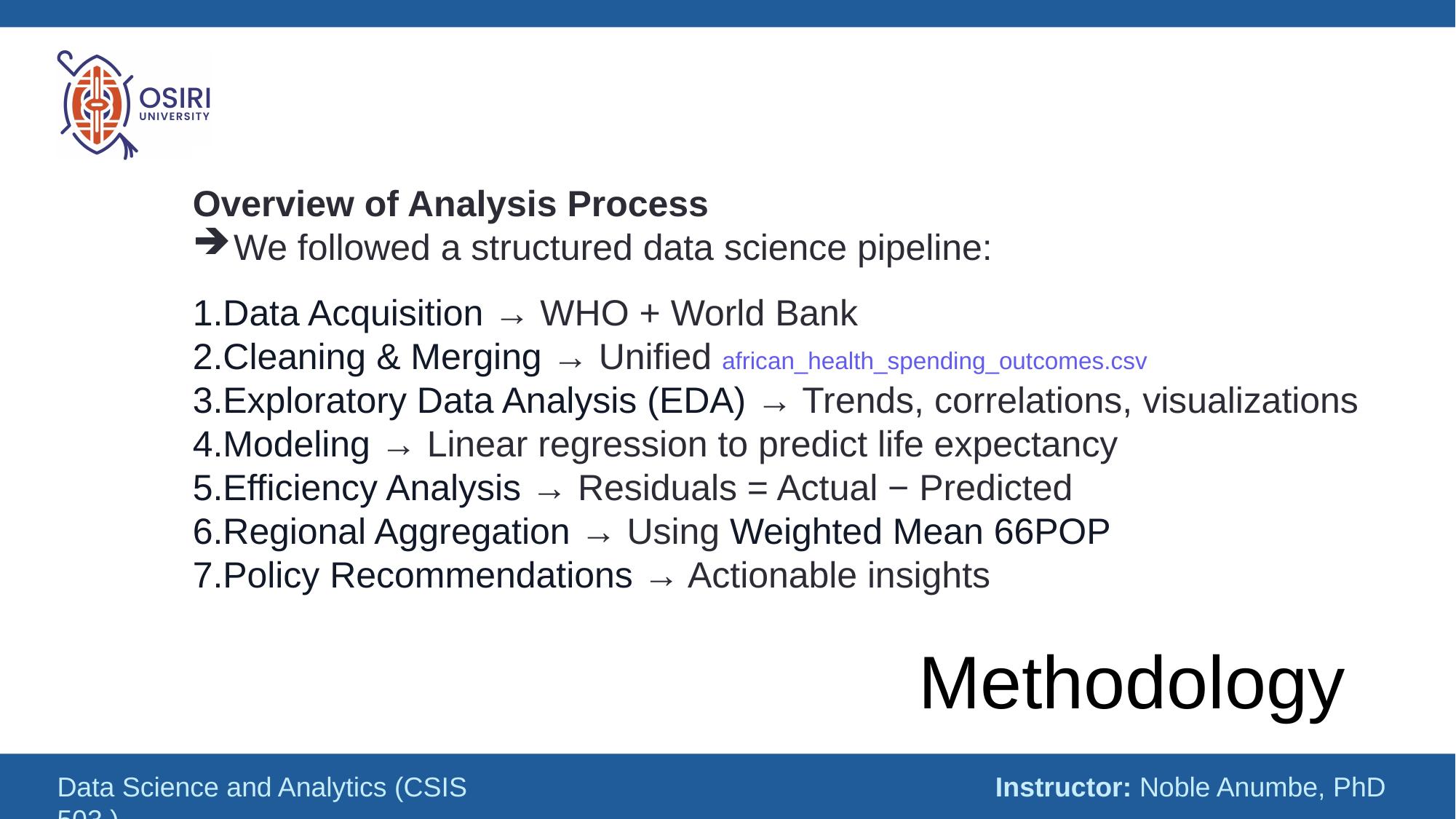

Overview of Analysis Process
We followed a structured data science pipeline:

Data Acquisition → WHO + World Bank
Cleaning & Merging → Unified african_health_spending_outcomes.csv
Exploratory Data Analysis (EDA) → Trends, correlations, visualizations
Modeling → Linear regression to predict life expectancy
Efficiency Analysis → Residuals = Actual − Predicted
Regional Aggregation → Using Weighted Mean 66POP
Policy Recommendations → Actionable insights
# Methodology